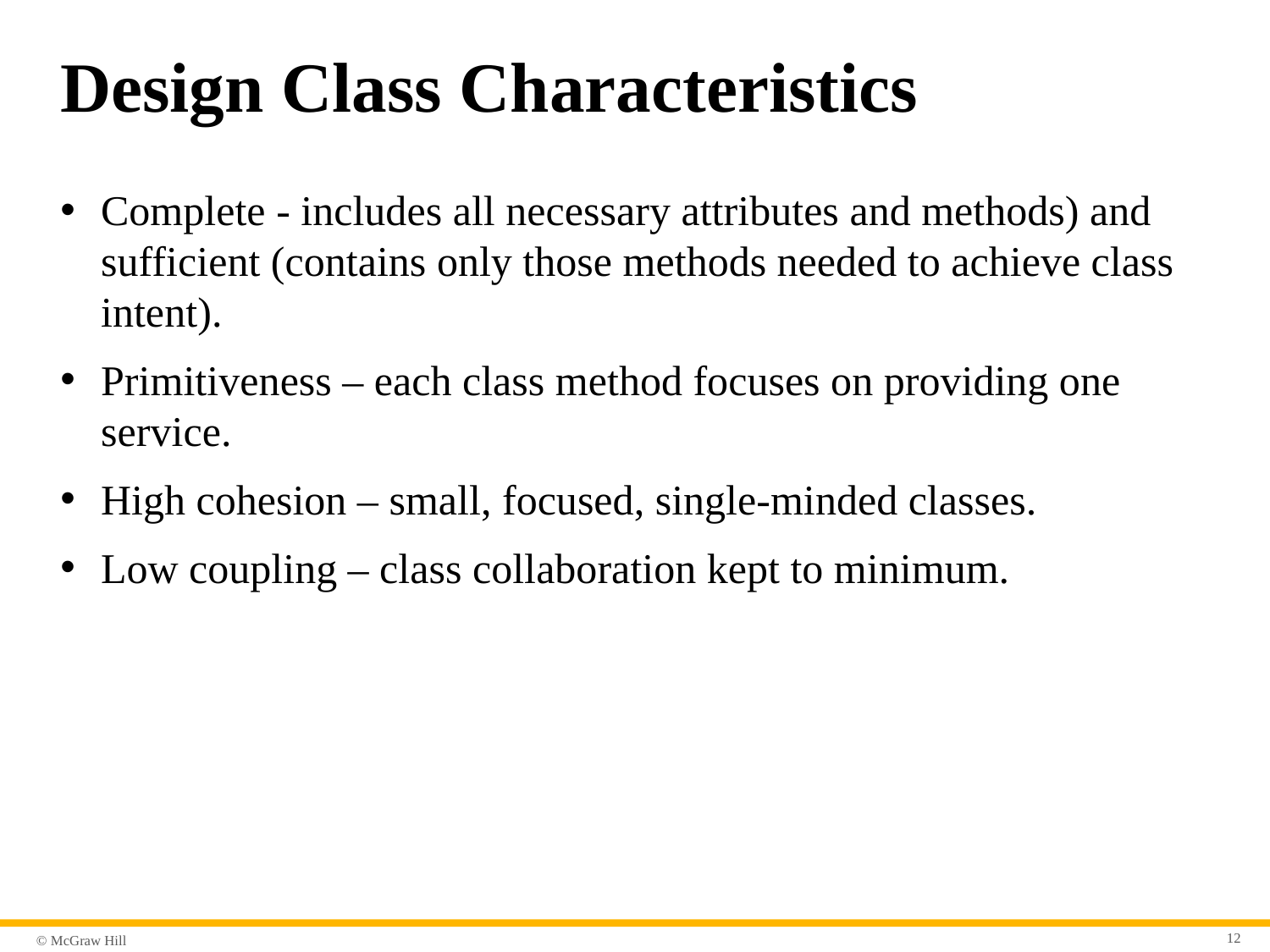

# Design Class Characteristics
Complete - includes all necessary attributes and methods) and sufficient (contains only those methods needed to achieve class intent).
Primitiveness – each class method focuses on providing one service.
High cohesion – small, focused, single-minded classes.
Low coupling – class collaboration kept to minimum.
12